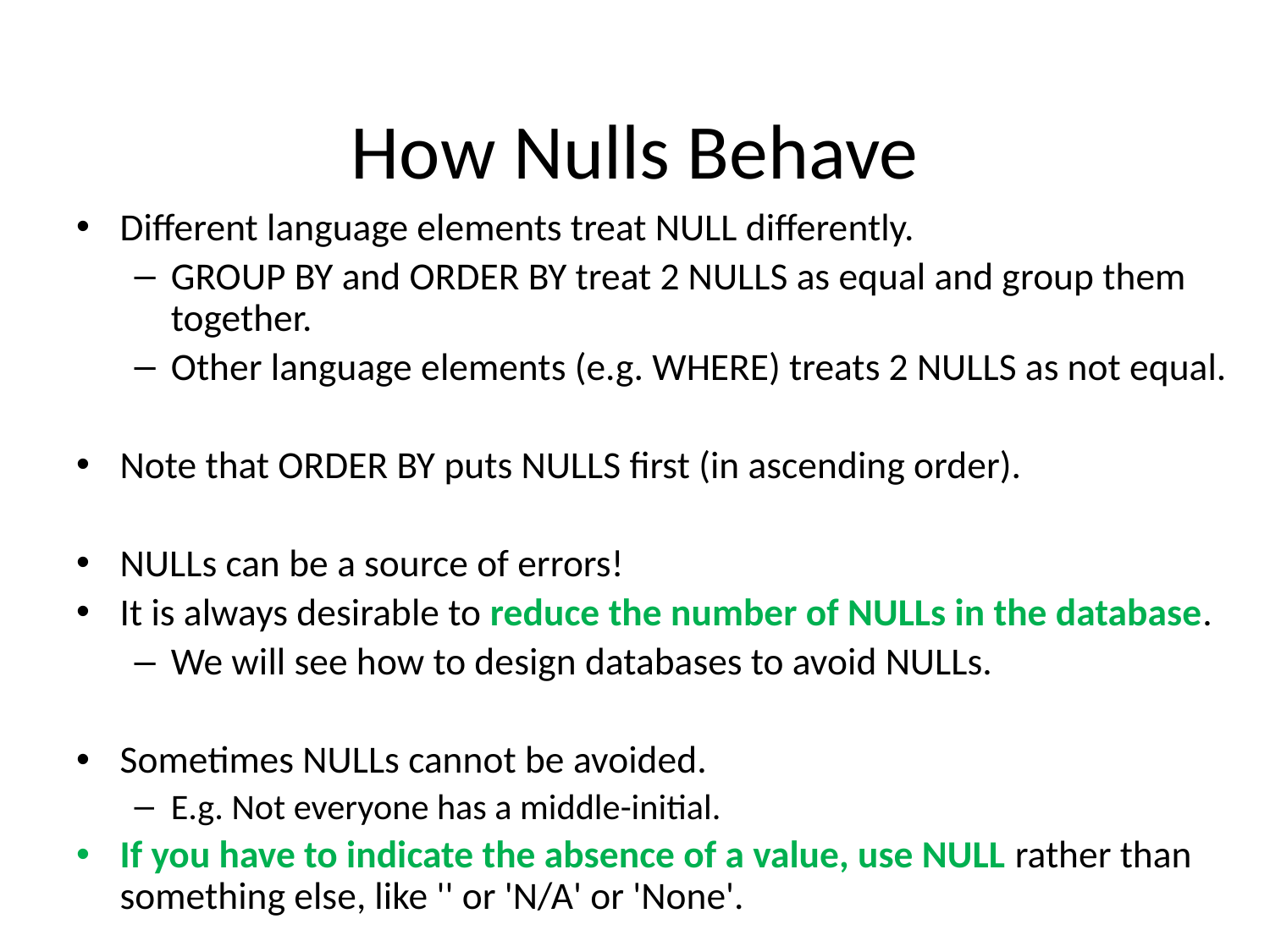

# How Nulls Behave
Different language elements treat NULL differently.
GROUP BY and ORDER BY treat 2 NULLS as equal and group them together.
Other language elements (e.g. WHERE) treats 2 NULLS as not equal.

Note that ORDER BY puts NULLS first (in ascending order).

NULLs can be a source of errors!
It is always desirable to reduce the number of NULLs in the database.
We will see how to design databases to avoid NULLs.

Sometimes NULLs cannot be avoided.
E.g. Not everyone has a middle-initial.
If you have to indicate the absence of a value, use NULL rather than something else, like '' or 'N/A' or 'None'.